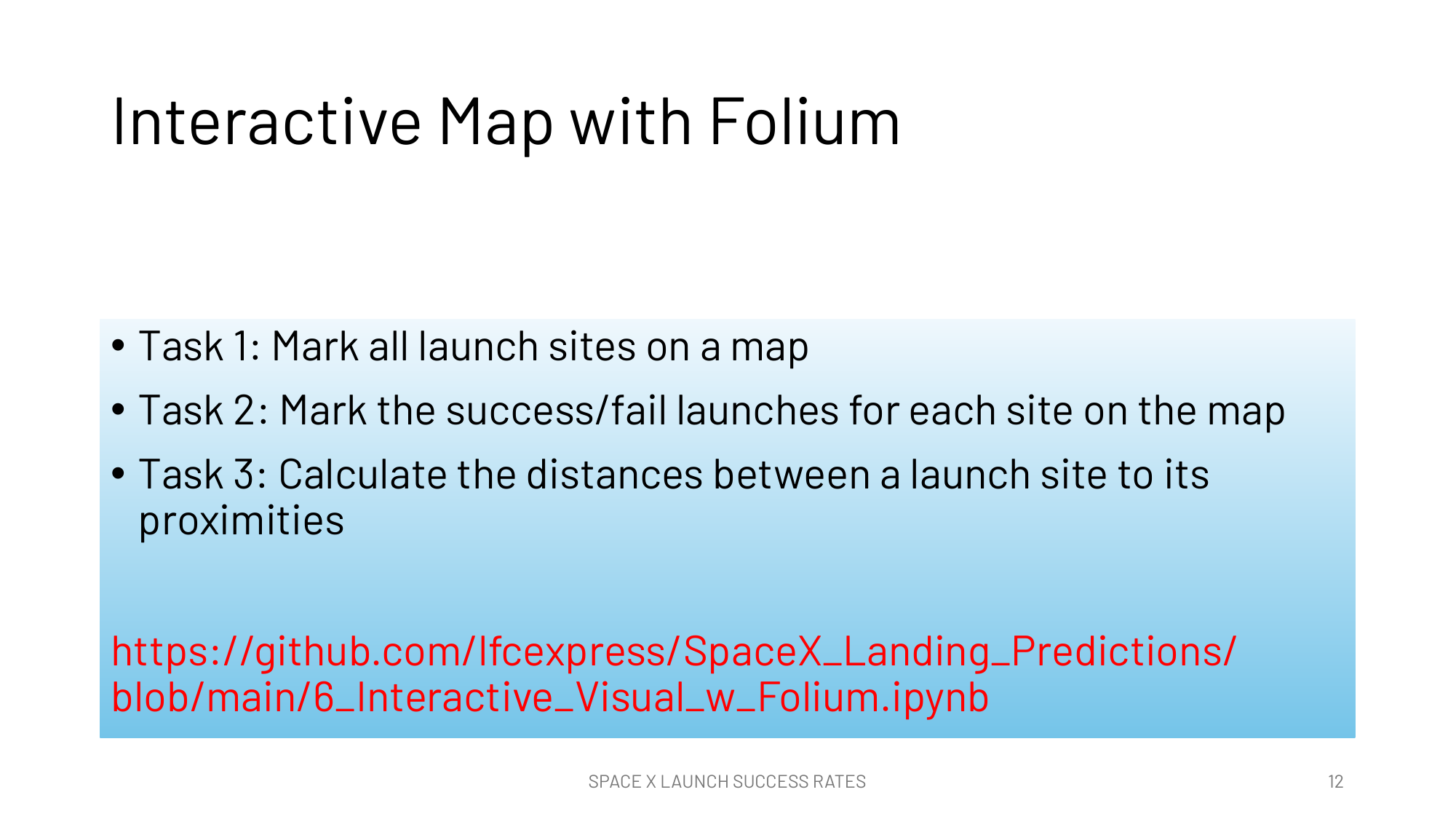

# Interactive Map with Folium
Task 1: Mark all launch sites on a map
Task 2: Mark the success/fail launches for each site on the map
Task 3: Calculate the distances between a launch site to its proximities

https://github.com/lfcexpress/SpaceX_Landing_Predictions/blob/main/6_Interactive_Visual_w_Folium.ipynb
SPACE X LAUNCH SUCCESS RATES
12